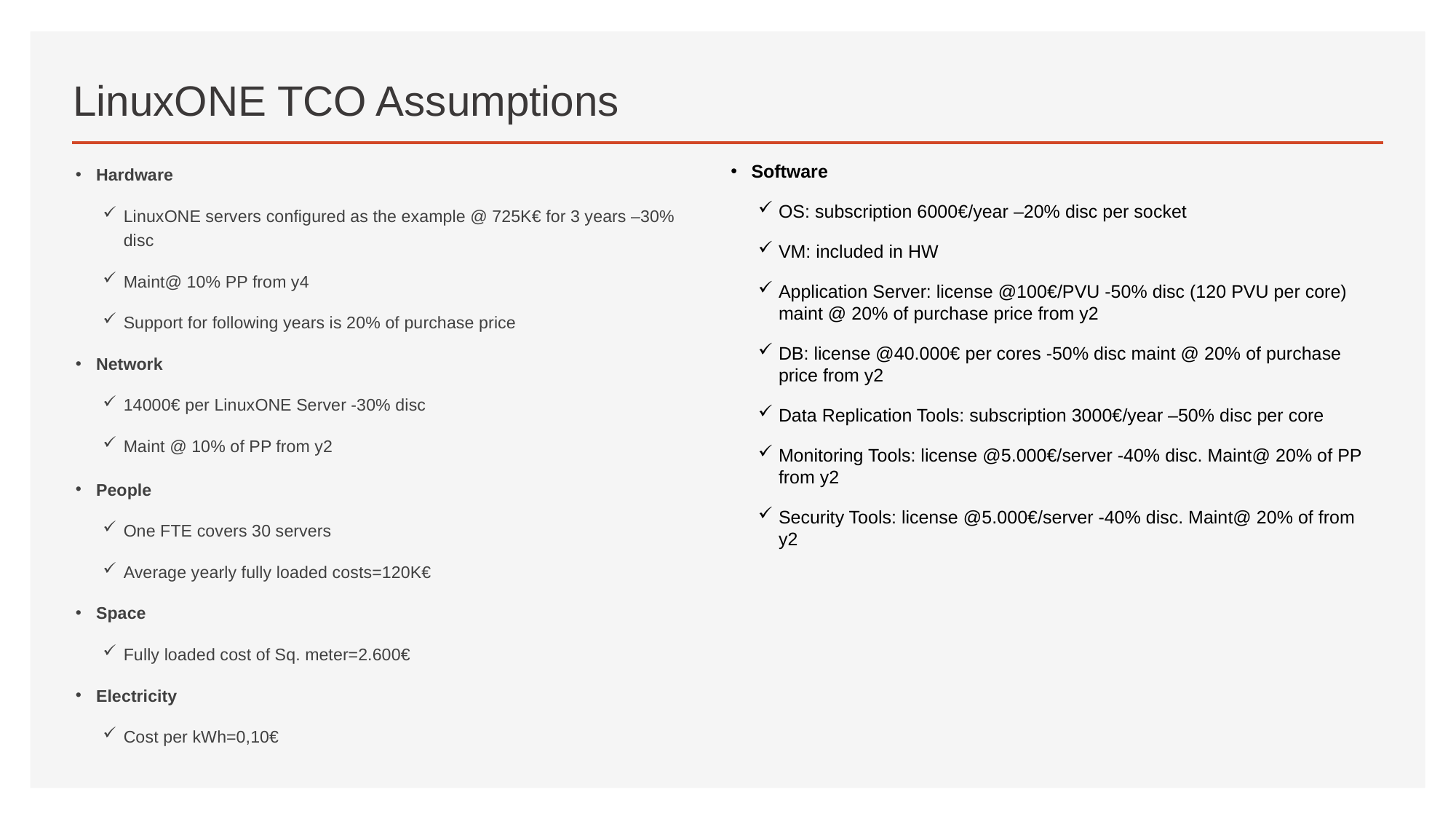

# LinuxONE TCO Assumptions
Hardware
LinuxONE servers configured as the example @ 725K€ for 3 years –30% disc
Maint@ 10% PP from y4
Support for following years is 20% of purchase price
Network
14000€ per LinuxONE Server -30% disc
Maint @ 10% of PP from y2
People
One FTE covers 30 servers
Average yearly fully loaded costs=120K€
Space
Fully loaded cost of Sq. meter=2.600€
Electricity
Cost per kWh=0,10€
Software
OS: subscription 6000€/year –20% disc per socket
VM: included in HW
Application Server: license @100€/PVU -50% disc (120 PVU per core) maint @ 20% of purchase price from y2
DB: license @40.000€ per cores -50% disc maint @ 20% of purchase price from y2
Data Replication Tools: subscription 3000€/year –50% disc per core
Monitoring Tools: license @5.000€/server -40% disc. Maint@ 20% of PP from y2
Security Tools: license @5.000€/server -40% disc. Maint@ 20% of from y2